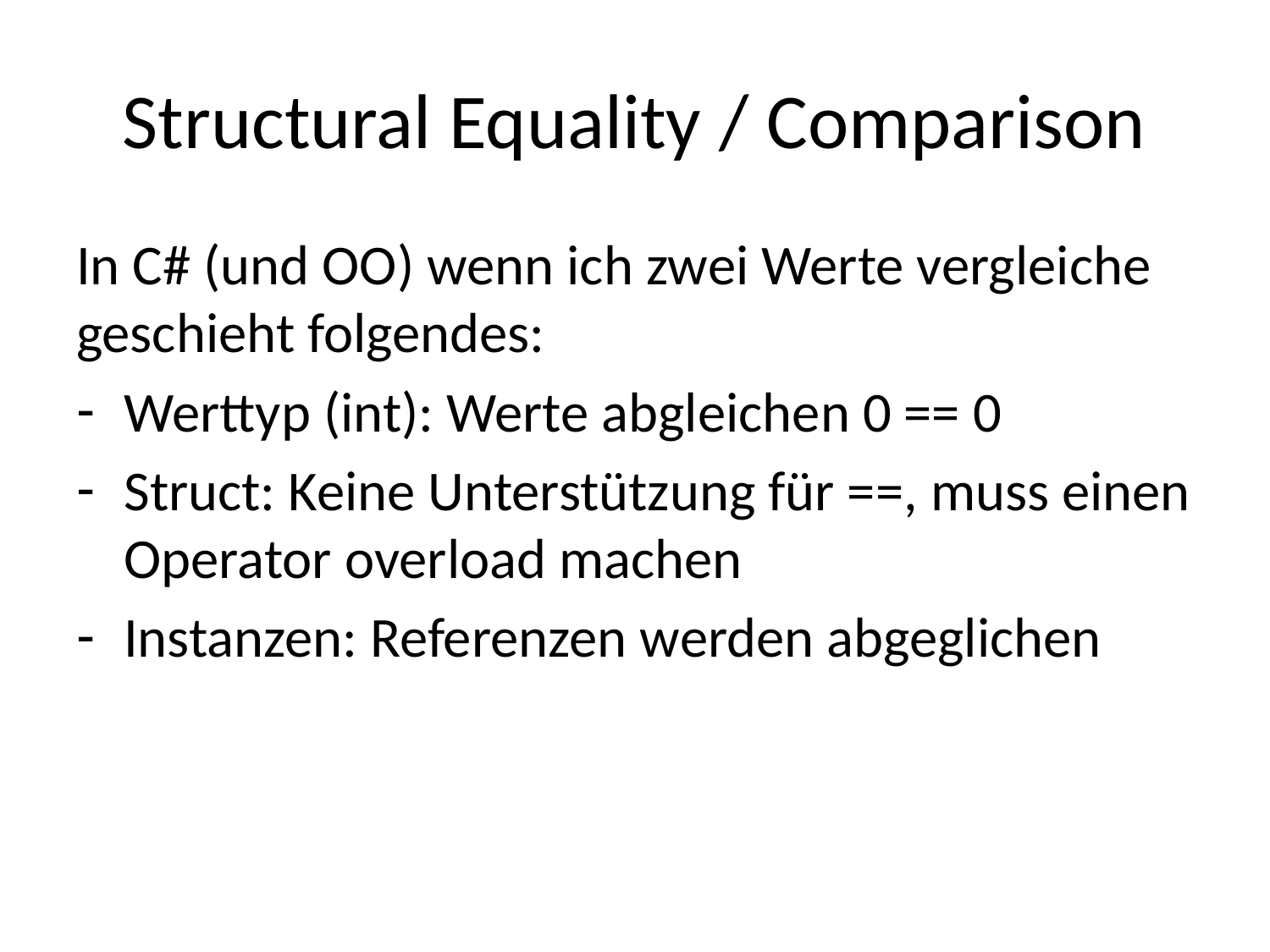

# Structural Equality / Comparison
In C# (und OO) wenn ich zwei Werte vergleiche geschieht folgendes:
Werttyp (int): Werte abgleichen 0 == 0
Struct: Keine Unterstützung für ==, muss einen Operator overload machen
Instanzen: Referenzen werden abgeglichen